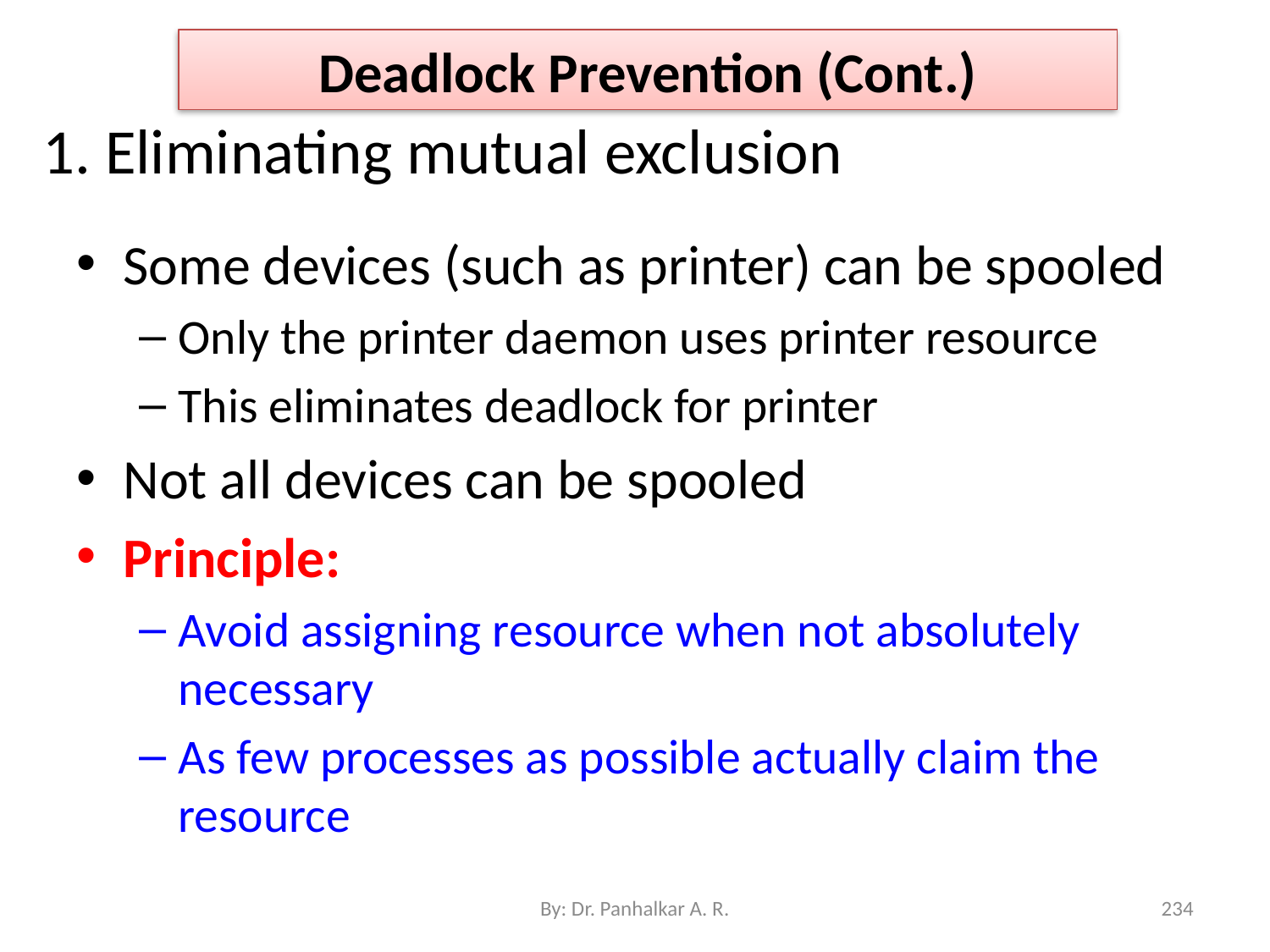

Deadlock Prevention (Cont.)
# 1. Eliminating mutual exclusion
Some devices (such as printer) can be spooled
Only the printer daemon uses printer resource
This eliminates deadlock for printer
Not all devices can be spooled
Principle:
Avoid assigning resource when not absolutely necessary
As few processes as possible actually claim the resource

By: Dr. Panhalkar A. R.
234